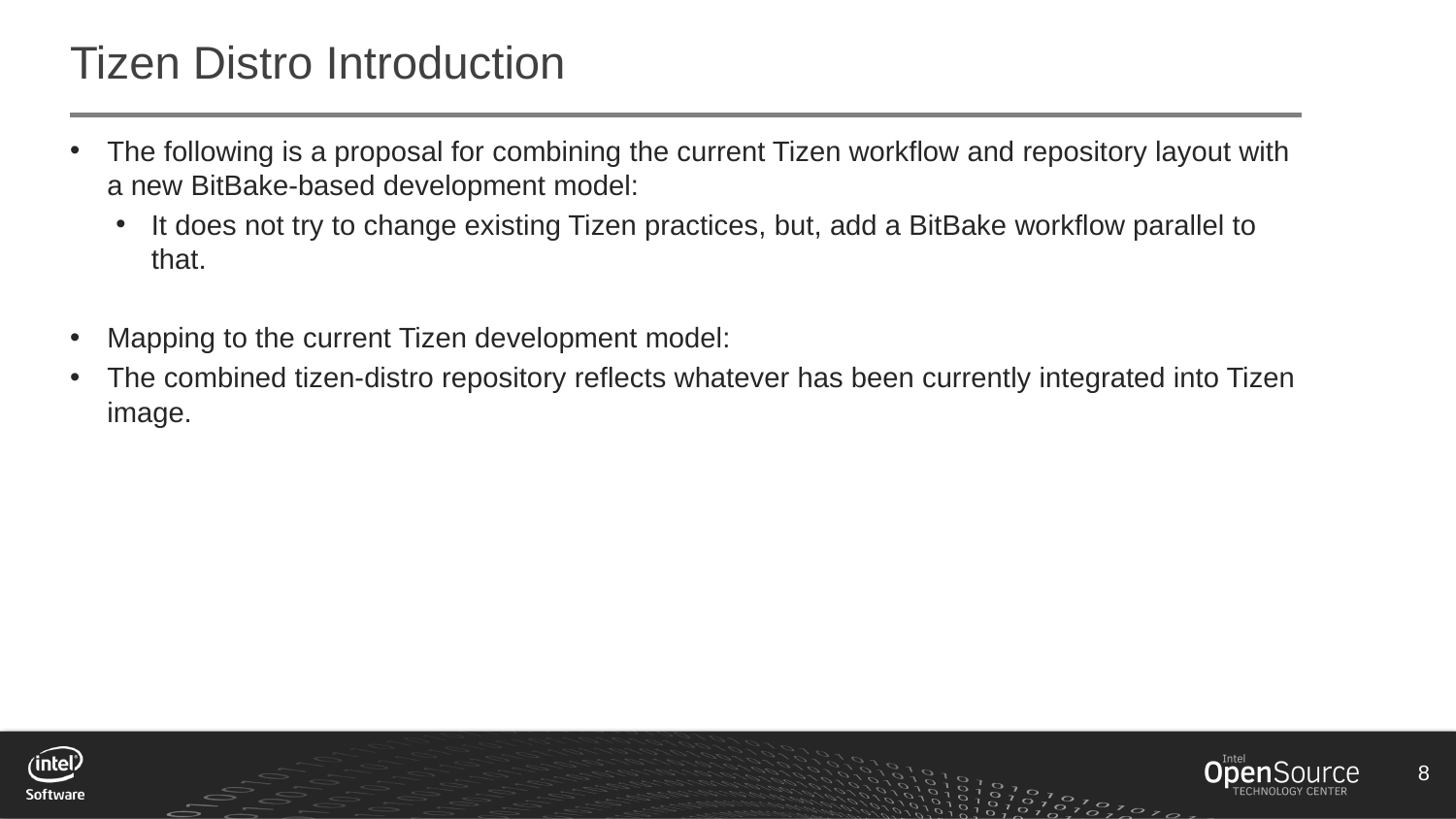

# Tizen Distro Introduction
The following is a proposal for combining the current Tizen workflow and repository layout with a new BitBake-based development model:
It does not try to change existing Tizen practices, but, add a BitBake workflow parallel to that.

Mapping to the current Tizen development model:
The combined tizen-distro repository reflects whatever has been currently integrated into Tizen image.